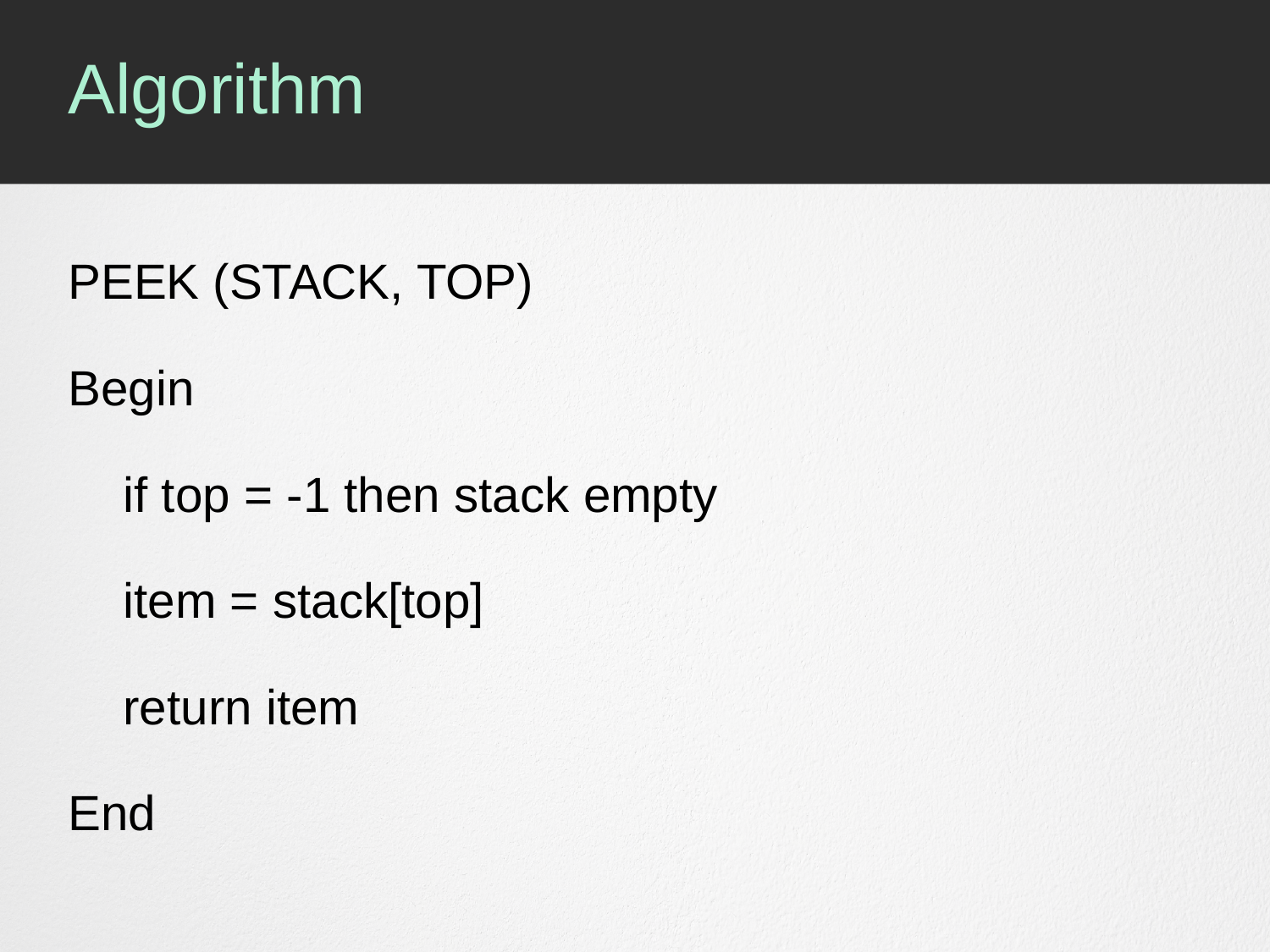

# Algorithm
PEEK (STACK, TOP)
Begin
    if top = -1 then stack empty
    item = stack[top]
    return item
End